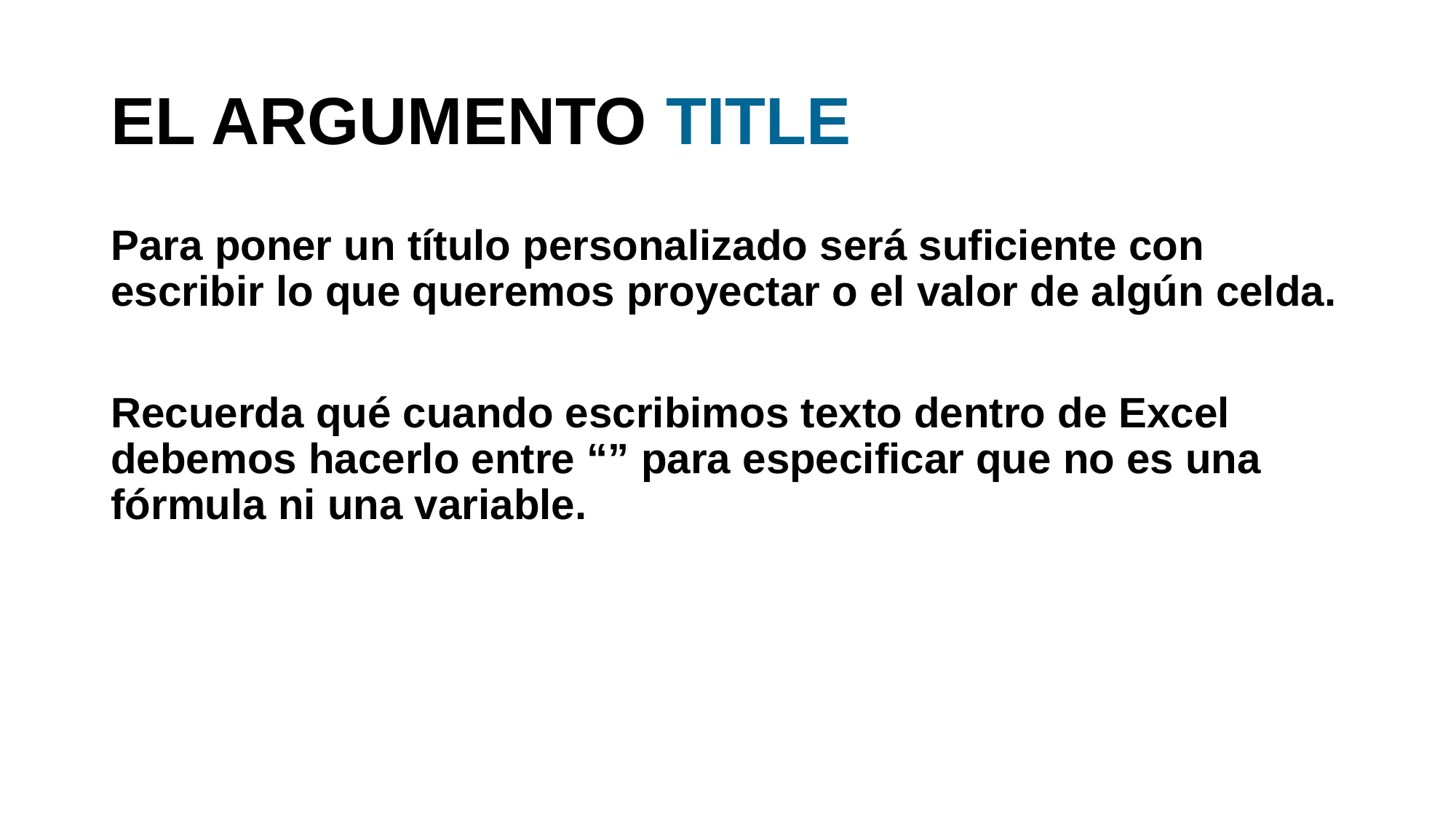

# EL ARGUMENTO TITLE
Para poner un título personalizado será suficiente con escribir lo que queremos proyectar o el valor de algún celda.

Recuerda qué cuando escribimos texto dentro de Excel debemos hacerlo entre “” para especificar que no es una fórmula ni una variable.